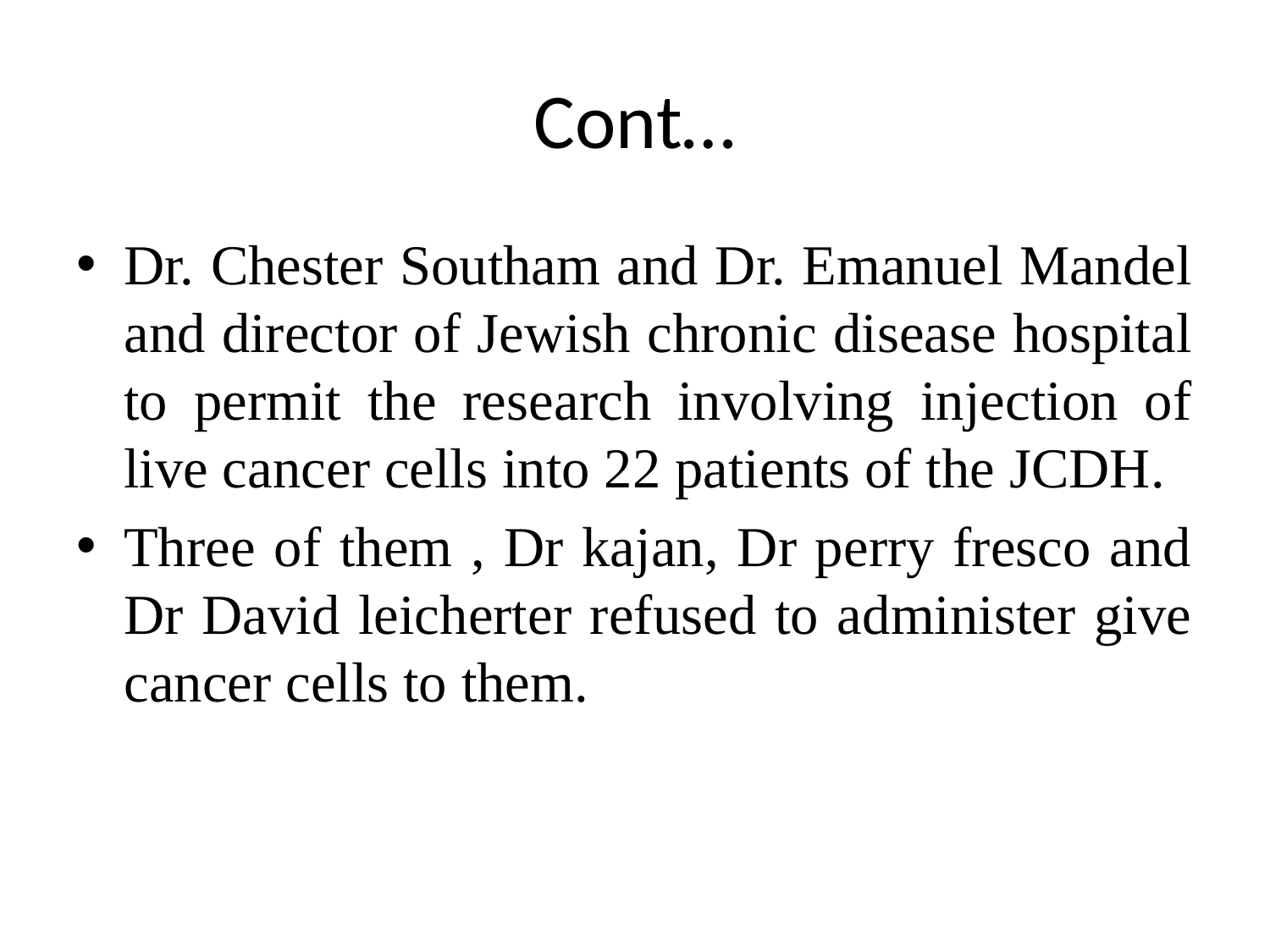

# Cont…
Dr. Chester Southam and Dr. Emanuel Mandel and director of Jewish chronic disease hospital to permit the research involving injection of live cancer cells into 22 patients of the JCDH.
Three of them , Dr kajan, Dr perry fresco and Dr David leicherter refused to administer give cancer cells to them.